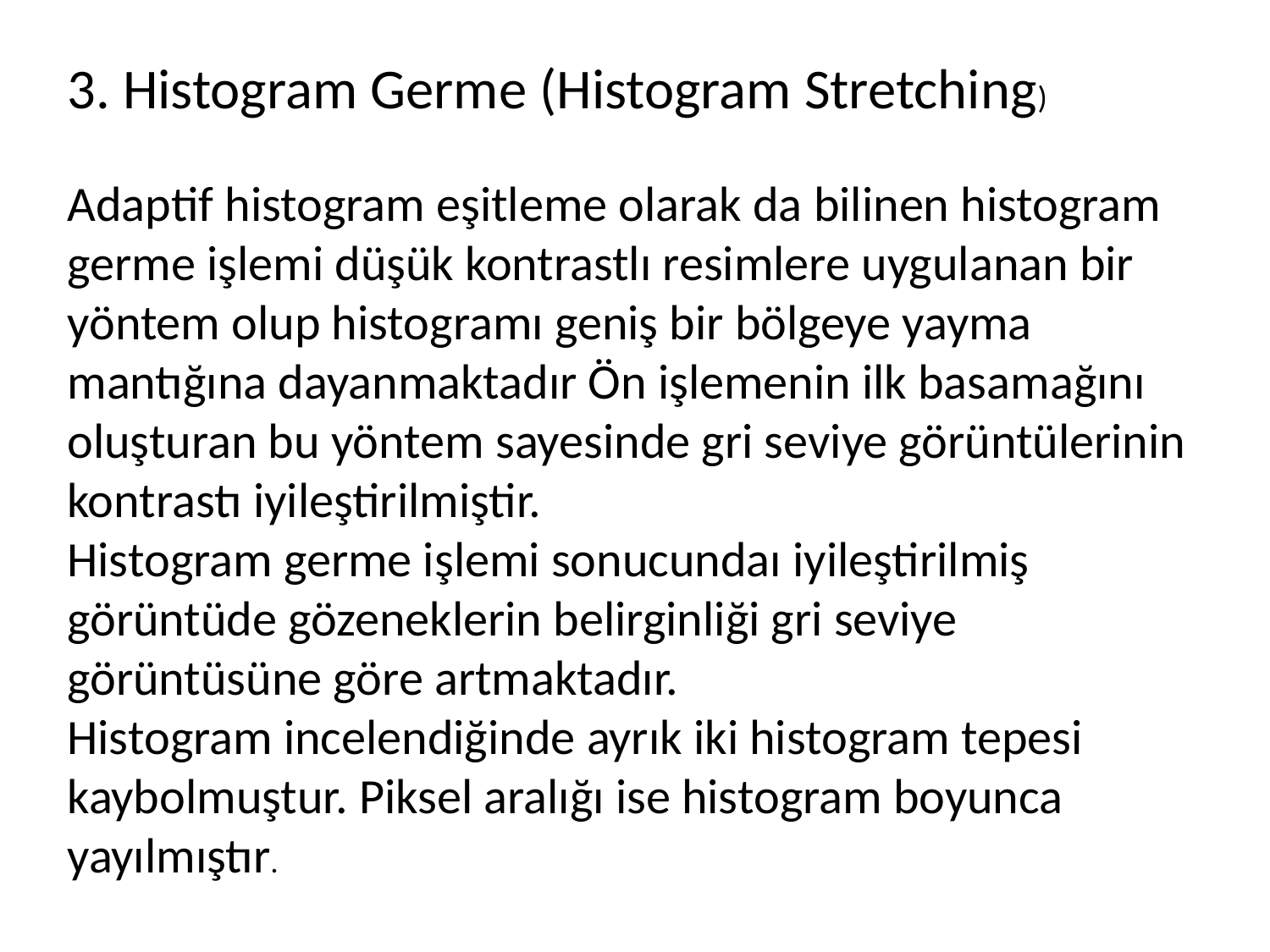

3. Histogram Germe (Histogram Stretching)
Adaptif histogram eşitleme olarak da bilinen histogram germe işlemi düşük kontrastlı resimlere uygulanan bir yöntem olup histogramı geniş bir bölgeye yayma mantığına dayanmaktadır Ön işlemenin ilk basamağını oluşturan bu yöntem sayesinde gri seviye görüntülerinin kontrastı iyileştirilmiştir.
Histogram germe işlemi sonucundaı iyileştirilmiş görüntüde gözeneklerin belirginliği gri seviye görüntüsüne göre artmaktadır.
Histogram incelendiğinde ayrık iki histogram tepesi kaybolmuştur. Piksel aralığı ise histogram boyunca yayılmıştır.